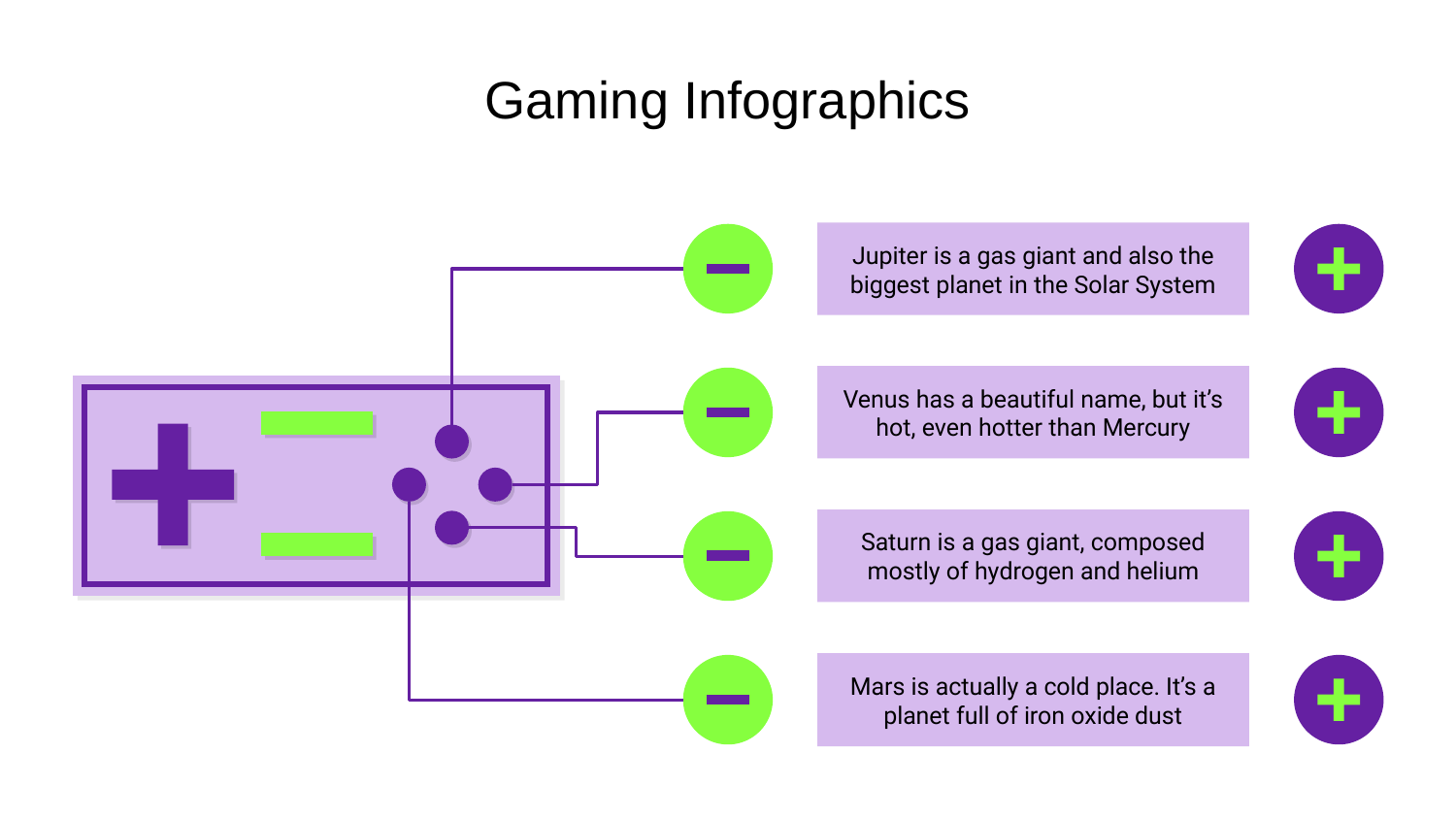

# Gaming Infographics
Jupiter is a gas giant and also the biggest planet in the Solar System

Venus has a beautiful name, but it’s hot, even hotter than Mercury

Mars is actually a cold place. It’s a planet full of iron oxide dust

Saturn is a gas giant, composed mostly of hydrogen and helium